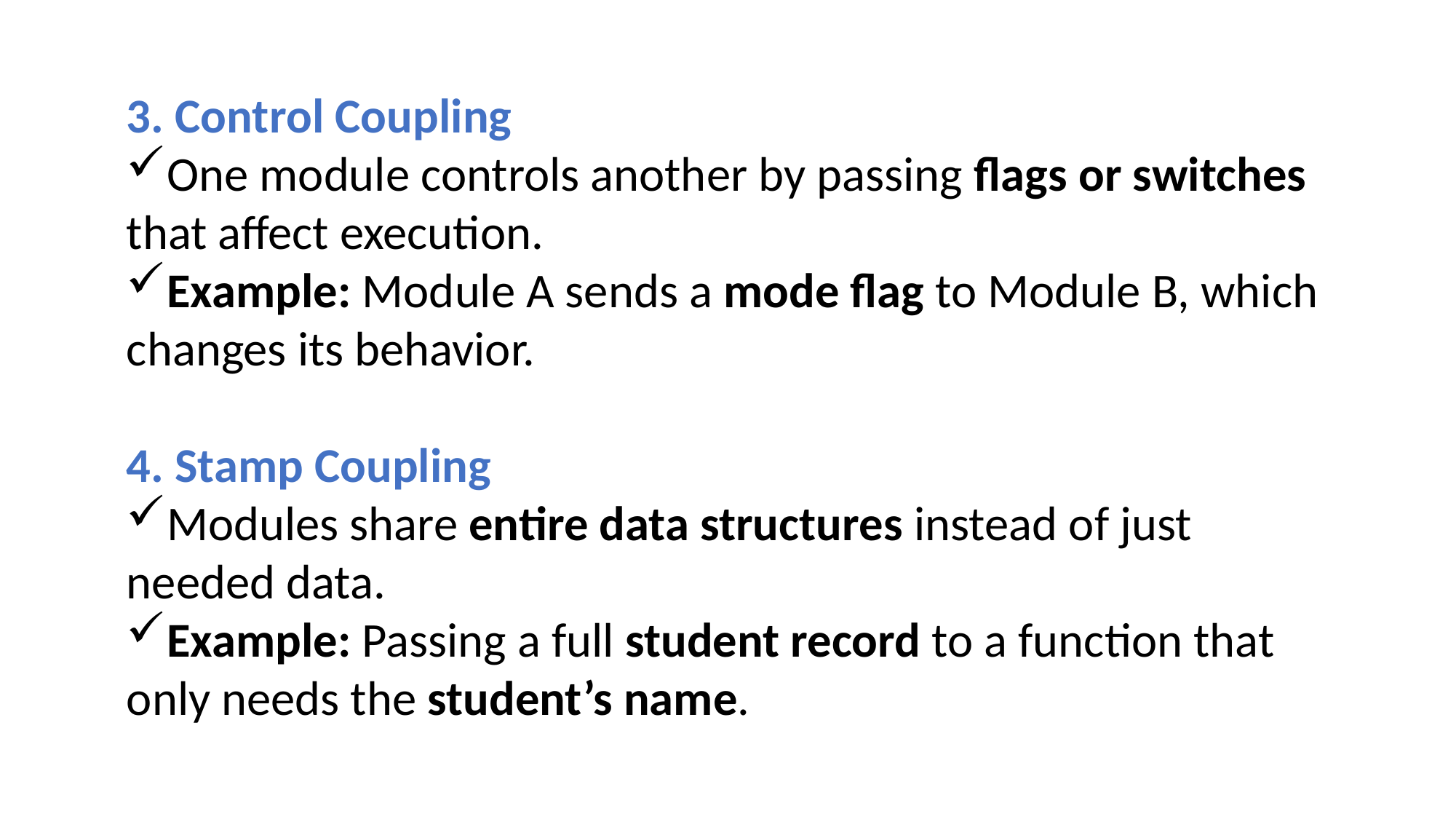

3. Control Coupling
One module controls another by passing flags or switches that affect execution.
Example: Module A sends a mode flag to Module B, which changes its behavior.

4. Stamp Coupling
Modules share entire data structures instead of just needed data.
Example: Passing a full student record to a function that only needs the student’s name.